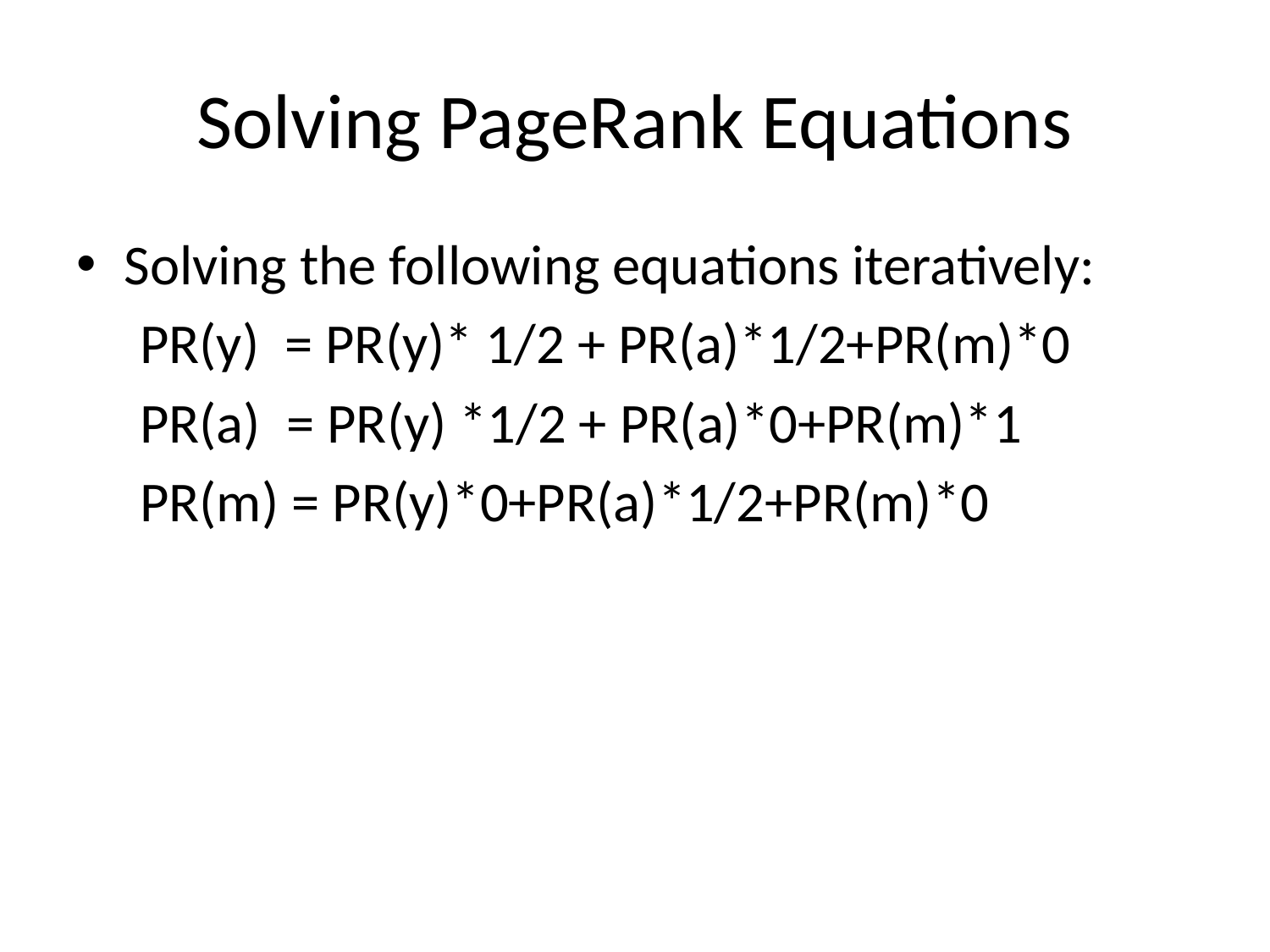

# Solving PageRank Equations
Solving the following equations iteratively:
     PR(y)  = PR(y)* 1/2 + PR(a)*1/2+PR(m)*0
PR(a)  = PR(y) *1/2 + PR(a)*0+PR(m)*1
PR(m) = PR(y)*0+PR(a)*1/2+PR(m)*0